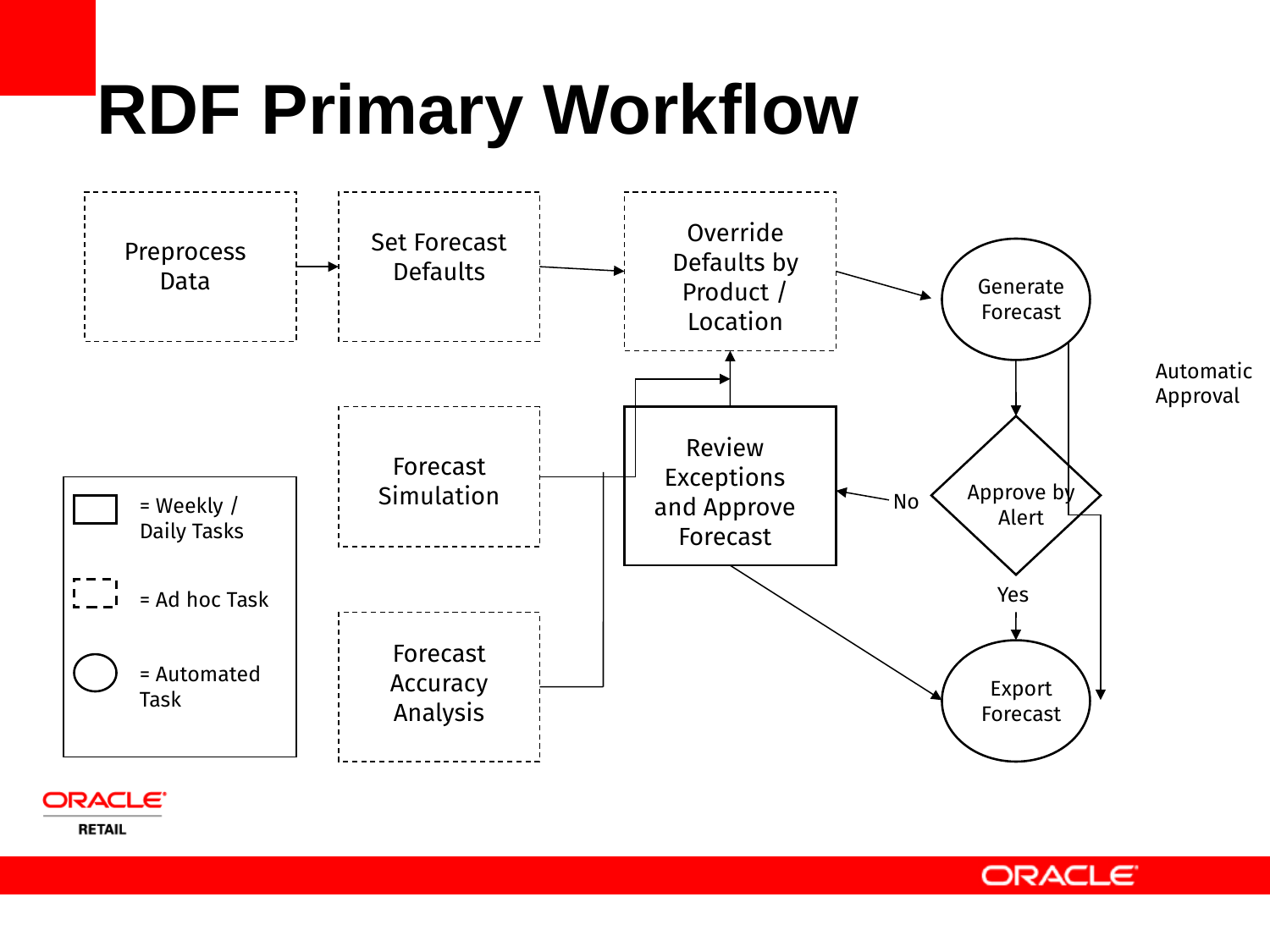

RDF Primary Workflow

Override Defaults by Product / Location
Set Forecast Defaults
Preprocess Data

Generate Forecast
Automatic Approval

Review Exceptions and Approve Forecast
Forecast Simulation

Approve by Alert

No
= Weekly / Daily Tasks

Yes

= Ad hoc Task

Forecast Accuracy Analysis

= Automated Task
Export Forecast